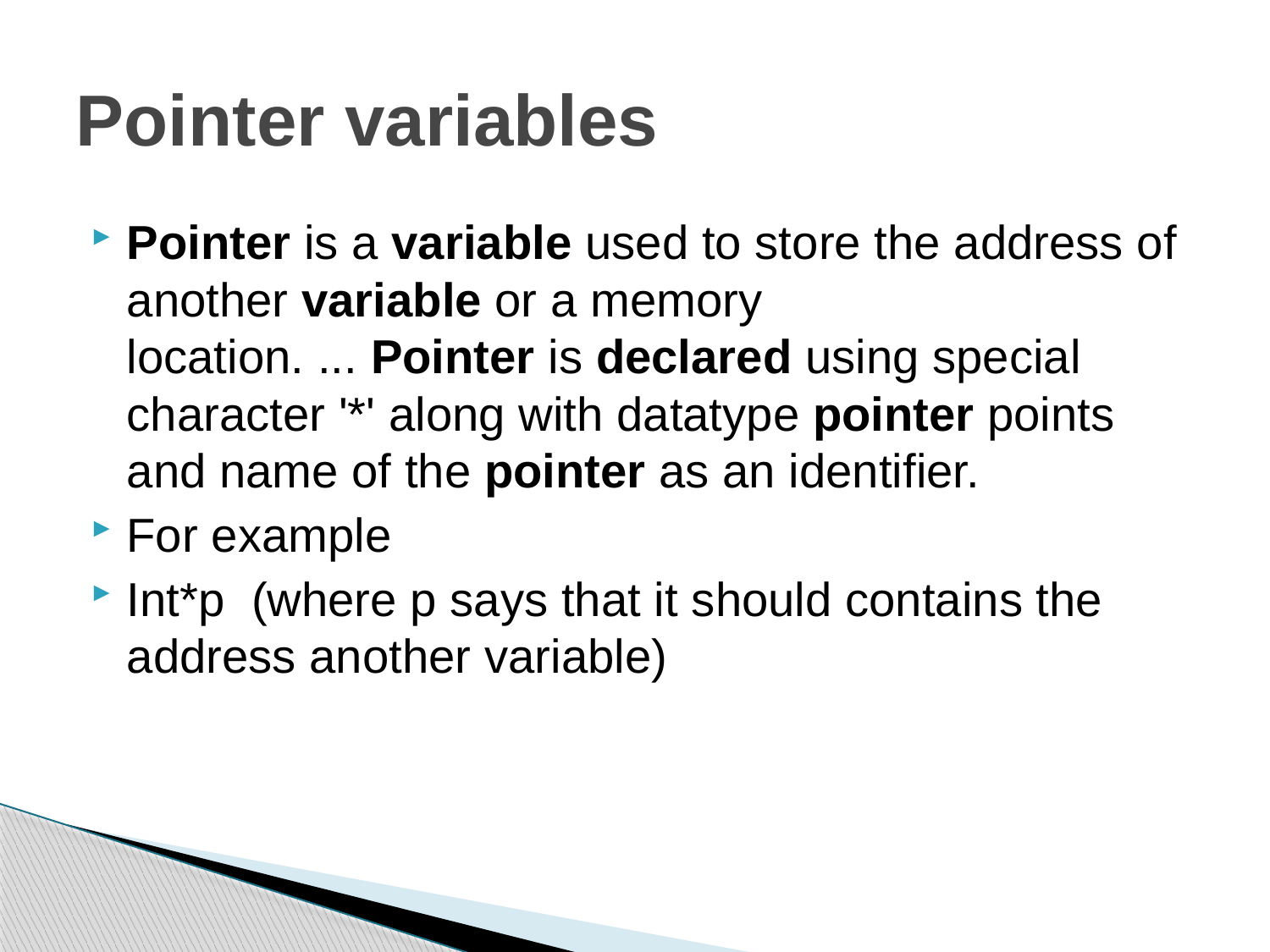

# Pointer variables
Pointer is a variable used to store the address of another variable or a memory location. ... Pointer is declared using special character '*' along with datatype pointer points and name of the pointer as an identifier.
For example
Int*p  (where p says that it should contains the address another variable)